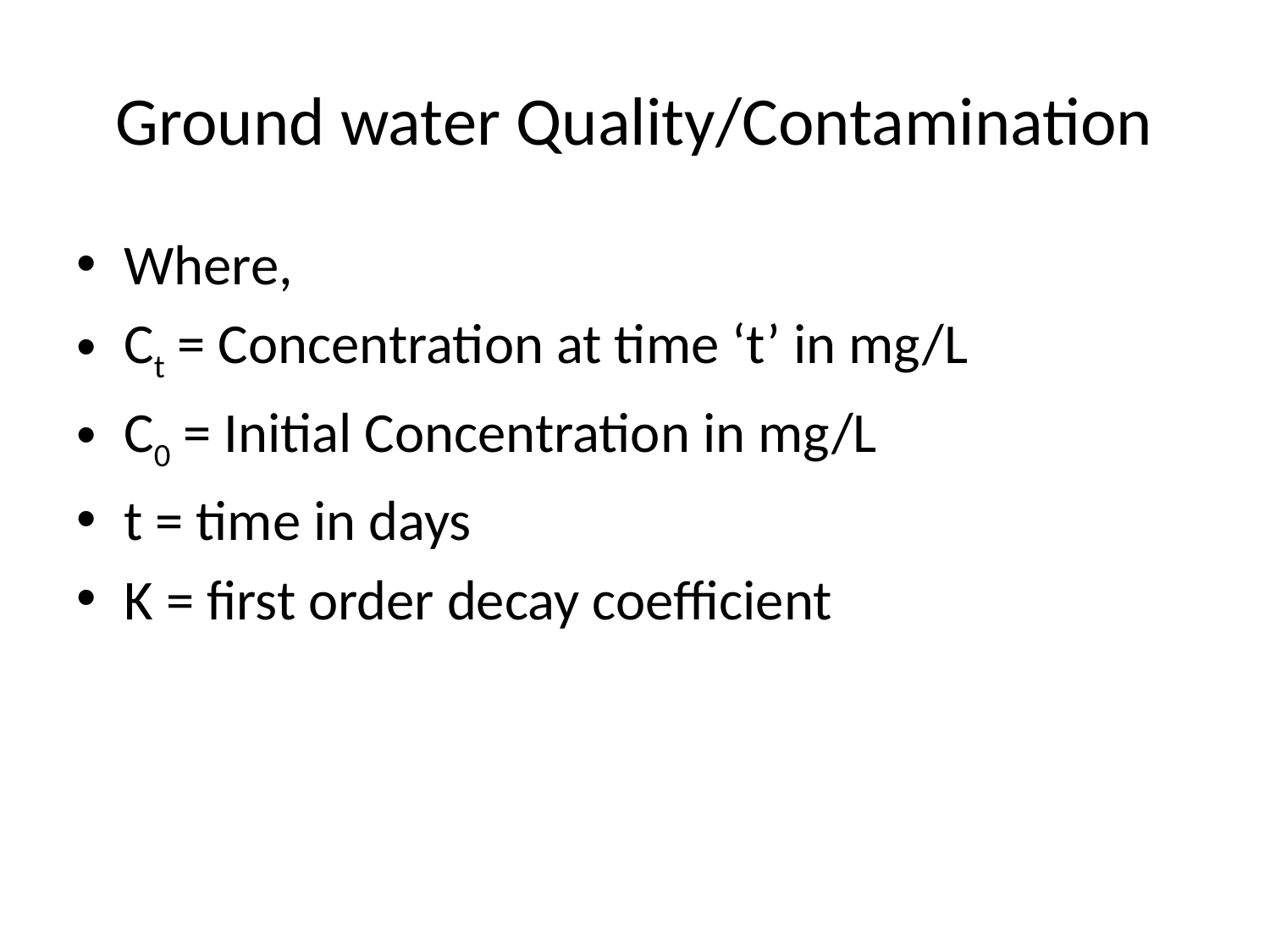

# Ground water Quality/Contamination
Where,
Ct = Concentration at time ‘t’ in mg/L
C0 = Initial Concentration in mg/L
t = time in days
K = first order decay coefficient